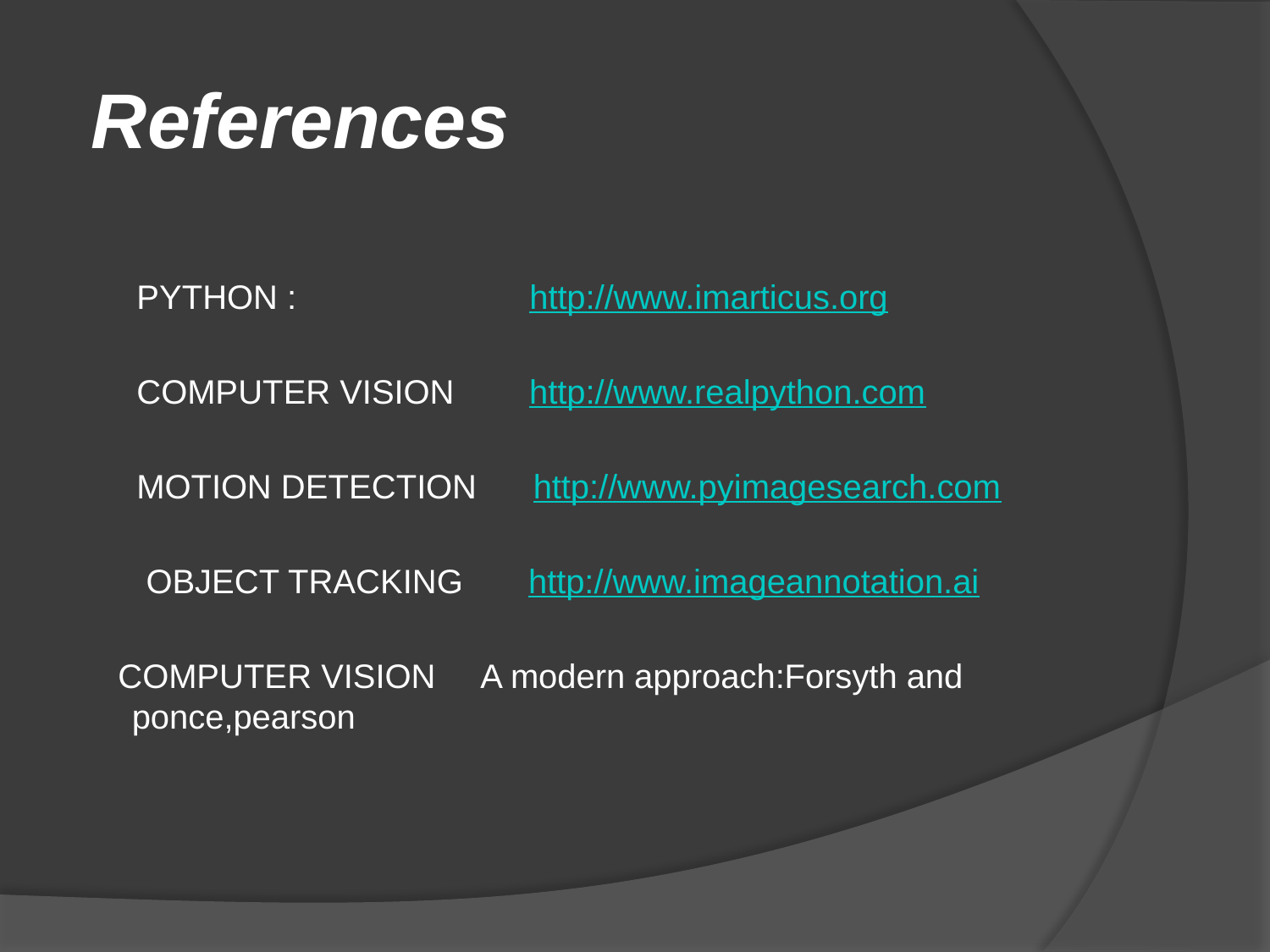

# References

      PYTHON :                         http://www.imarticus.org

      COMPUTER VISION        http://www.realpython.com

      MOTION DETECTION      http://www.pyimagesearch.com

       OBJECT TRACKING       http://www.imageannotation.ai

    COMPUTER VISION     A modern approach:Forsyth and ponce,pearson